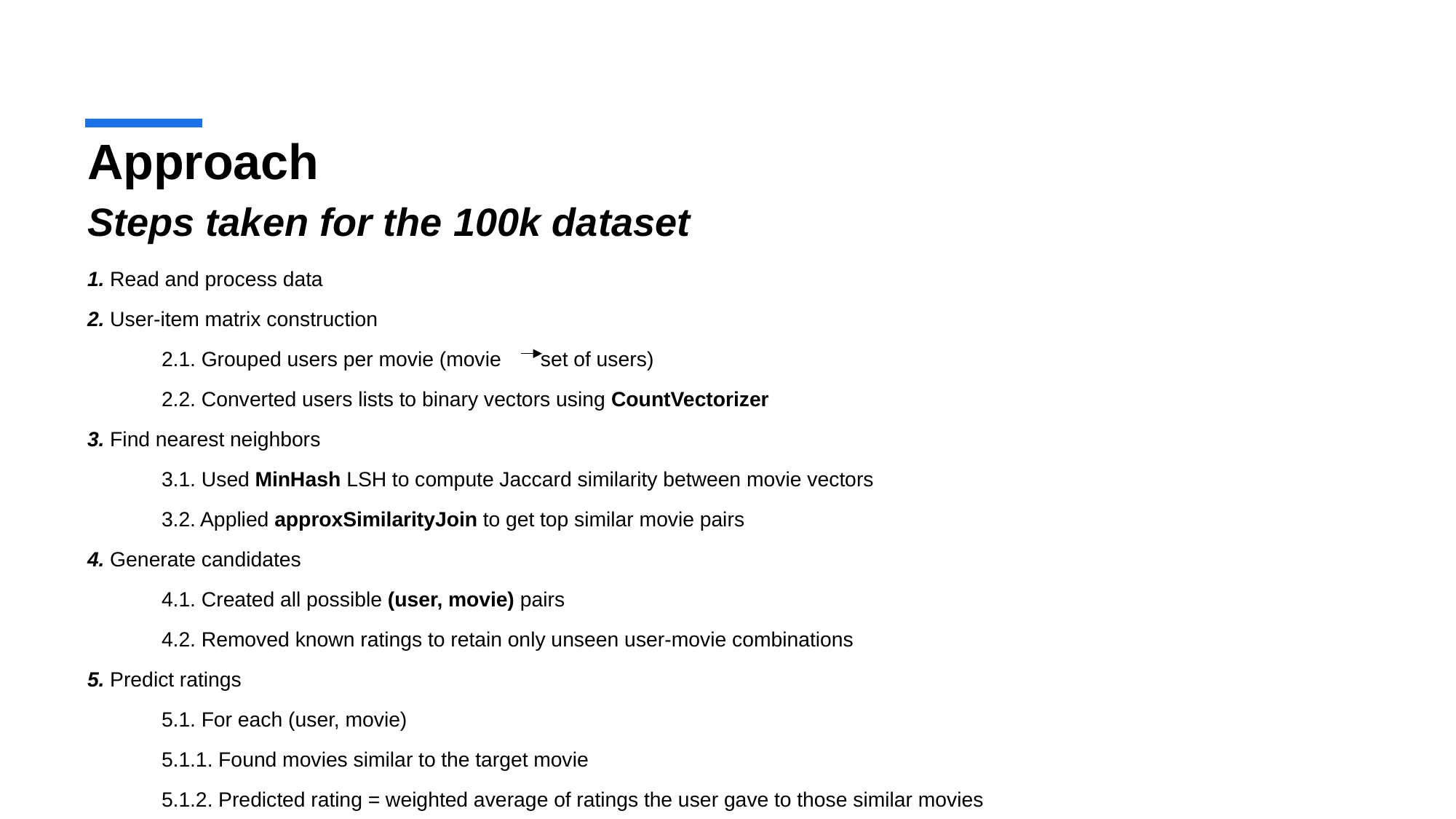

# Approach
Steps taken for the 100k dataset

1. Read and process data
2. User-item matrix construction
	2.1. Grouped users per movie (movie       set of users)
	2.2. Converted users lists to binary vectors using CountVectorizer
3. Find nearest neighbors
	3.1. Used MinHash LSH to compute Jaccard similarity between movie vectors
	3.2. Applied approxSimilarityJoin to get top similar movie pairs
4. Generate candidates
	4.1. Created all possible (user, movie) pairs
	4.2. Removed known ratings to retain only unseen user-movie combinations
5. Predict ratings
	5.1. For each (user, movie)
		5.1.1. Found movies similar to the target movie
		5.1.2. Predicted rating = weighted average of ratings the user gave to those similar movies